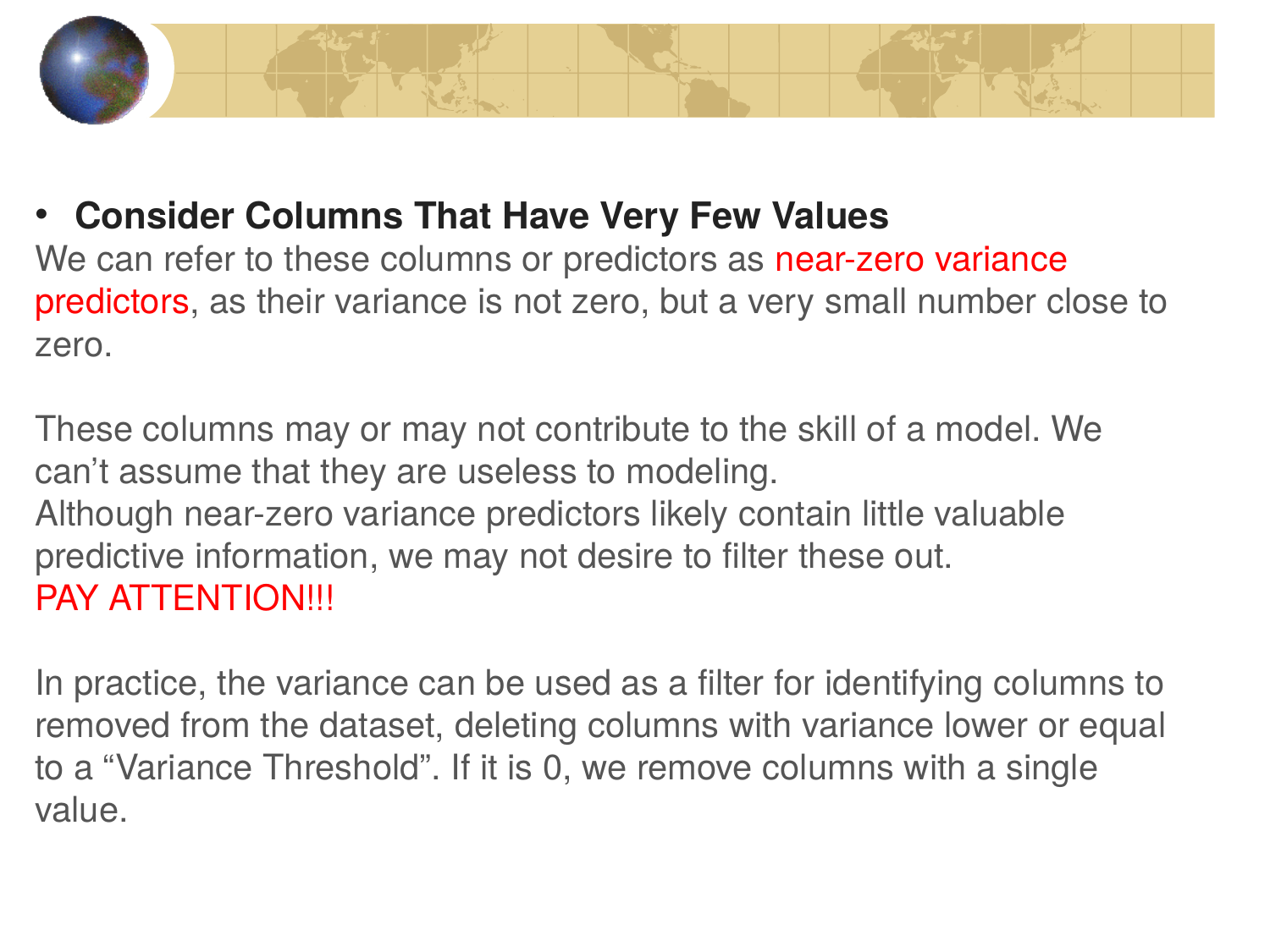

Consider Columns That Have Very Few Values
We can refer to these columns or predictors as near-zero variance predictors, as their variance is not zero, but a very small number close to zero.

These columns may or may not contribute to the skill of a model. We can’t assume that they are useless to modeling.
Although near-zero variance predictors likely contain little valuable predictive information, we may not desire to filter these out.
PAY ATTENTION!!!

In practice, the variance can be used as a filter for identifying columns to removed from the dataset, deleting columns with variance lower or equal to a “Variance Threshold”. If it is 0, we remove columns with a single value.